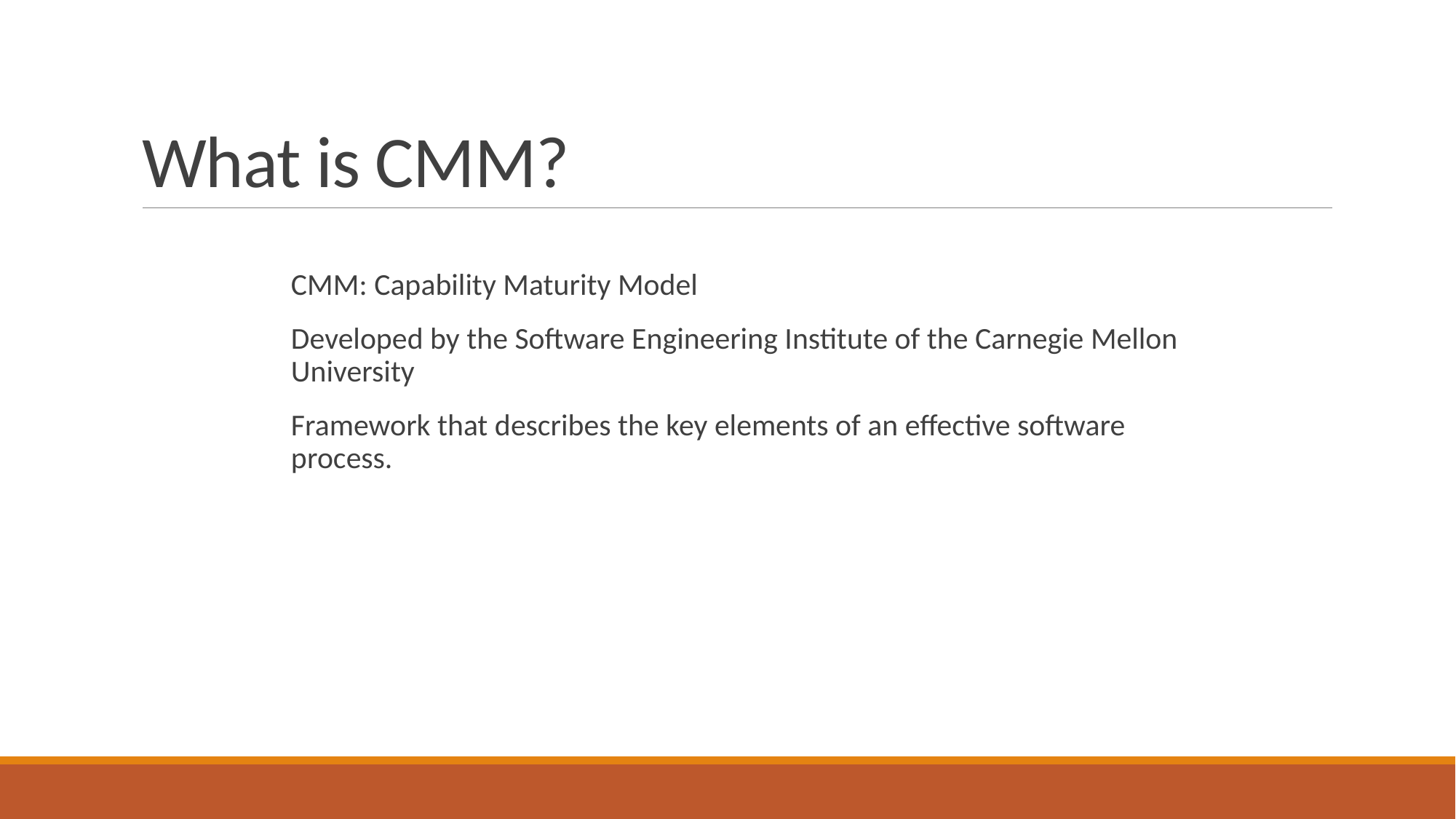

# What is CMM?
CMM: Capability Maturity Model
Developed by the Software Engineering Institute of the Carnegie Mellon University
Framework that describes the key elements of an effective software process.